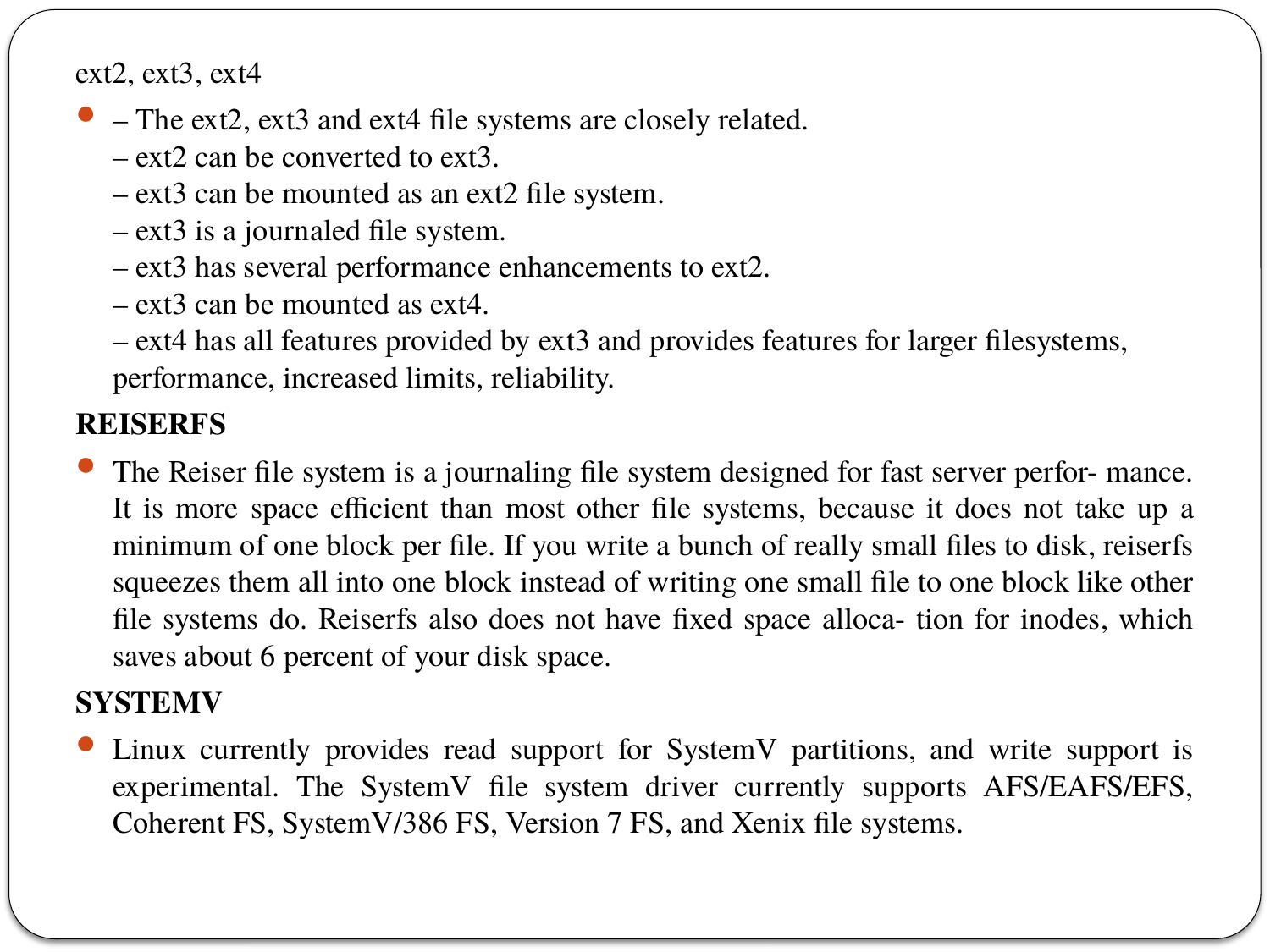

ext2, ext3, ext4
– The ext2, ext3 and ext4 file systems are closely related.
– ext2 can be converted to ext3.
– ext3 can be mounted as an ext2 file system.
– ext3 is a journaled file system.
– ext3 has several performance enhancements to ext2.
– ext3 can be mounted as ext4.
– ext4 has all features provided by ext3 and provides features for larger filesystems, performance, increased limits, reliability.
REISERFS
The Reiser file system is a journaling file system designed for fast server perfor- mance. It is more space efficient than most other file systems, because it does not take up a minimum of one block per file. If you write a bunch of really small files to disk, reiserfs squeezes them all into one block instead of writing one small file to one block like other file systems do. Reiserfs also does not have fixed space alloca- tion for inodes, which saves about 6 percent of your disk space.
SYSTEMV
Linux currently provides read support for SystemV partitions, and write support is experimental. The SystemV file system driver currently supports AFS/EAFS/EFS, Coherent FS, SystemV/386 FS, Version 7 FS, and Xenix file systems.